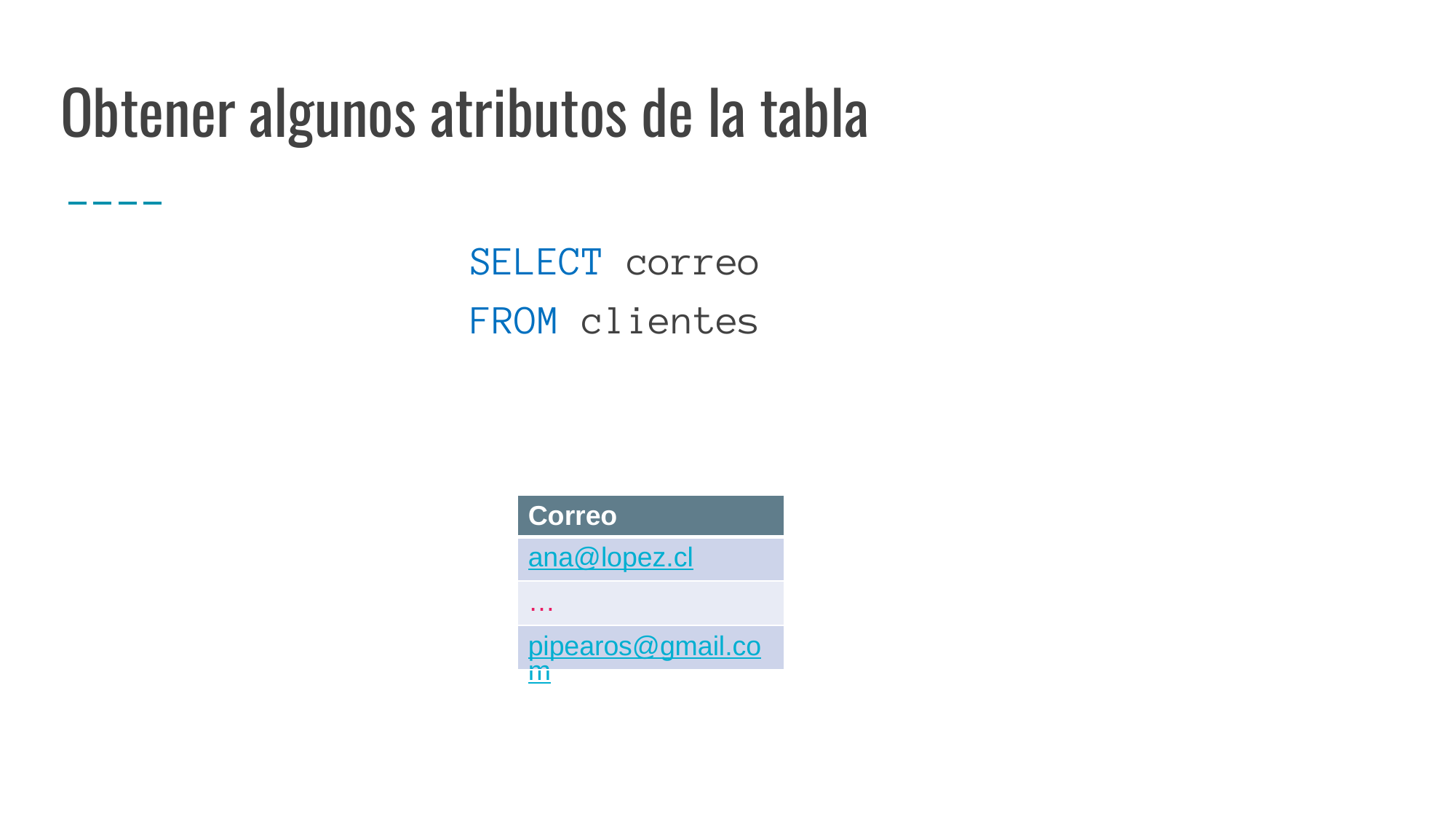

# Obtener algunos atributos de la tabla
SELECT correo
FROM clientes
| Correo |
| --- |
| ana@lopez.cl |
| … |
| pipearos@gmail.com |